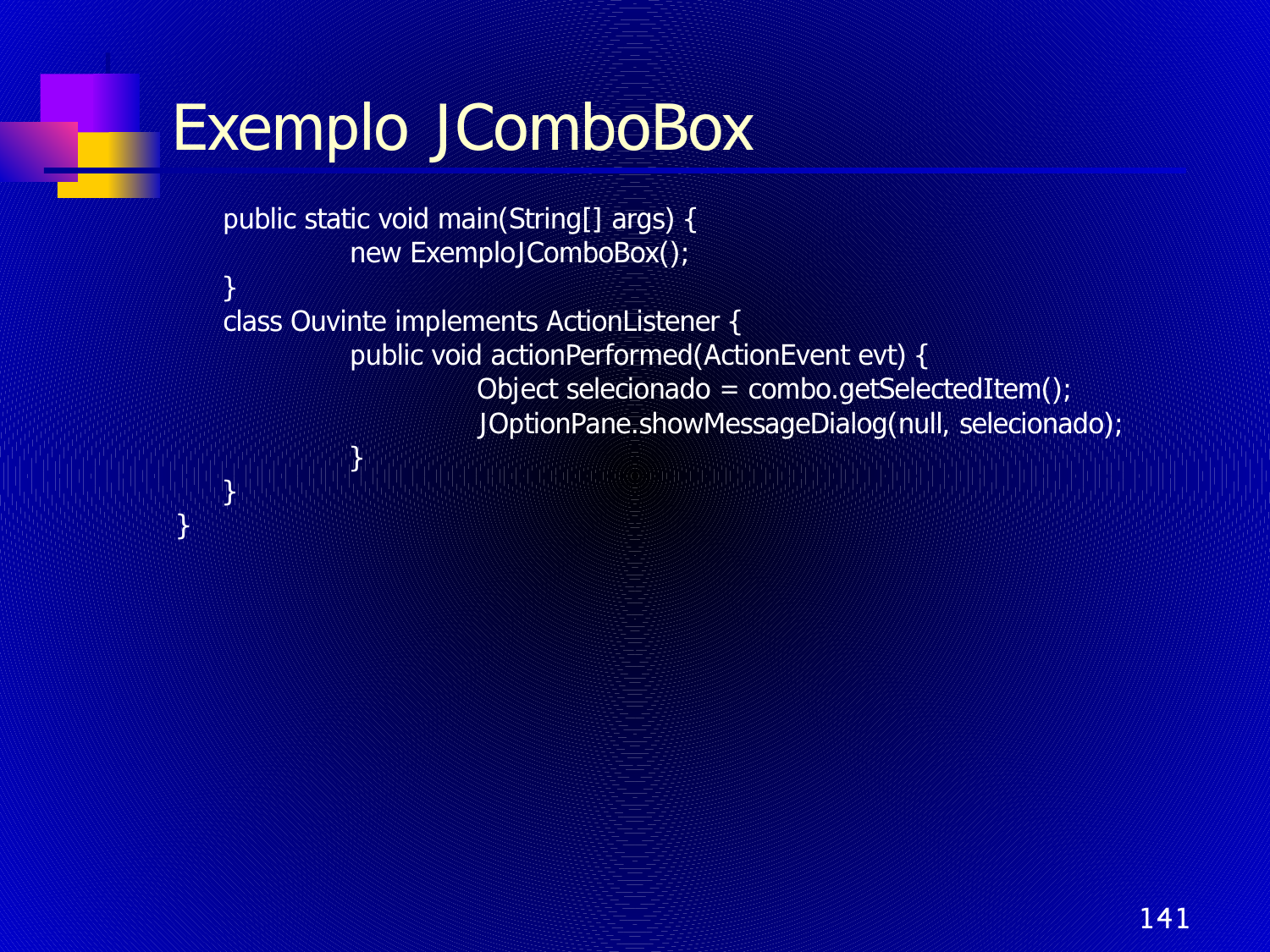

Exemplo JComboBox
	public static void main(String[] args) {
		new ExemploJComboBox();
	}
	class Ouvinte implements ActionListener {
		public void actionPerformed(ActionEvent evt) {
			Object selecionado = combo.getSelectedItem();
			JOptionPane.showMessageDialog(null, selecionado);
		}
	}
}

141